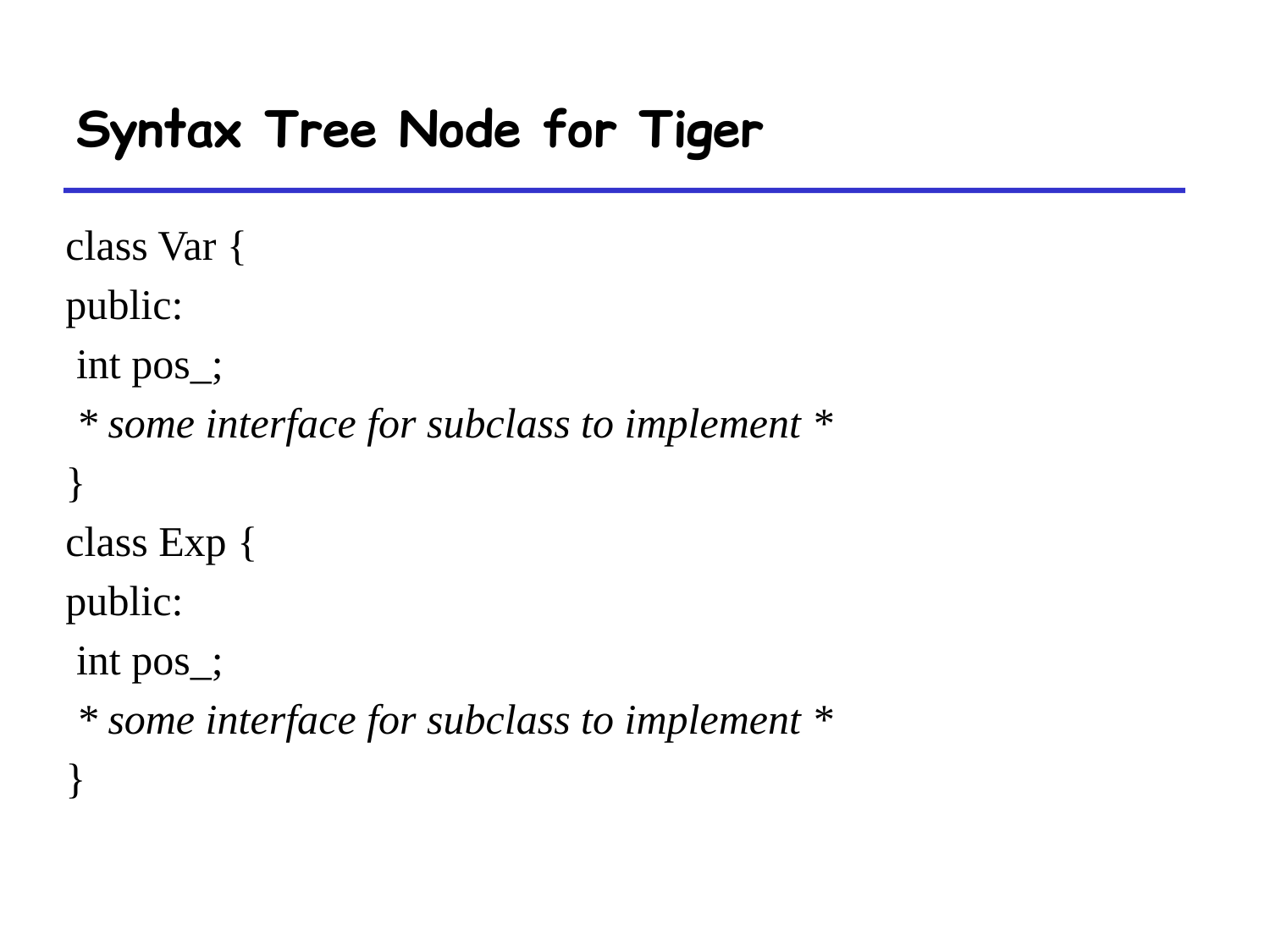

# Syntax Tree Node for Tiger
class Var {
public:
 int pos_;
 * some interface for subclass to implement *
}
class Exp {
public:
 int pos_;
 * some interface for subclass to implement *
}

13